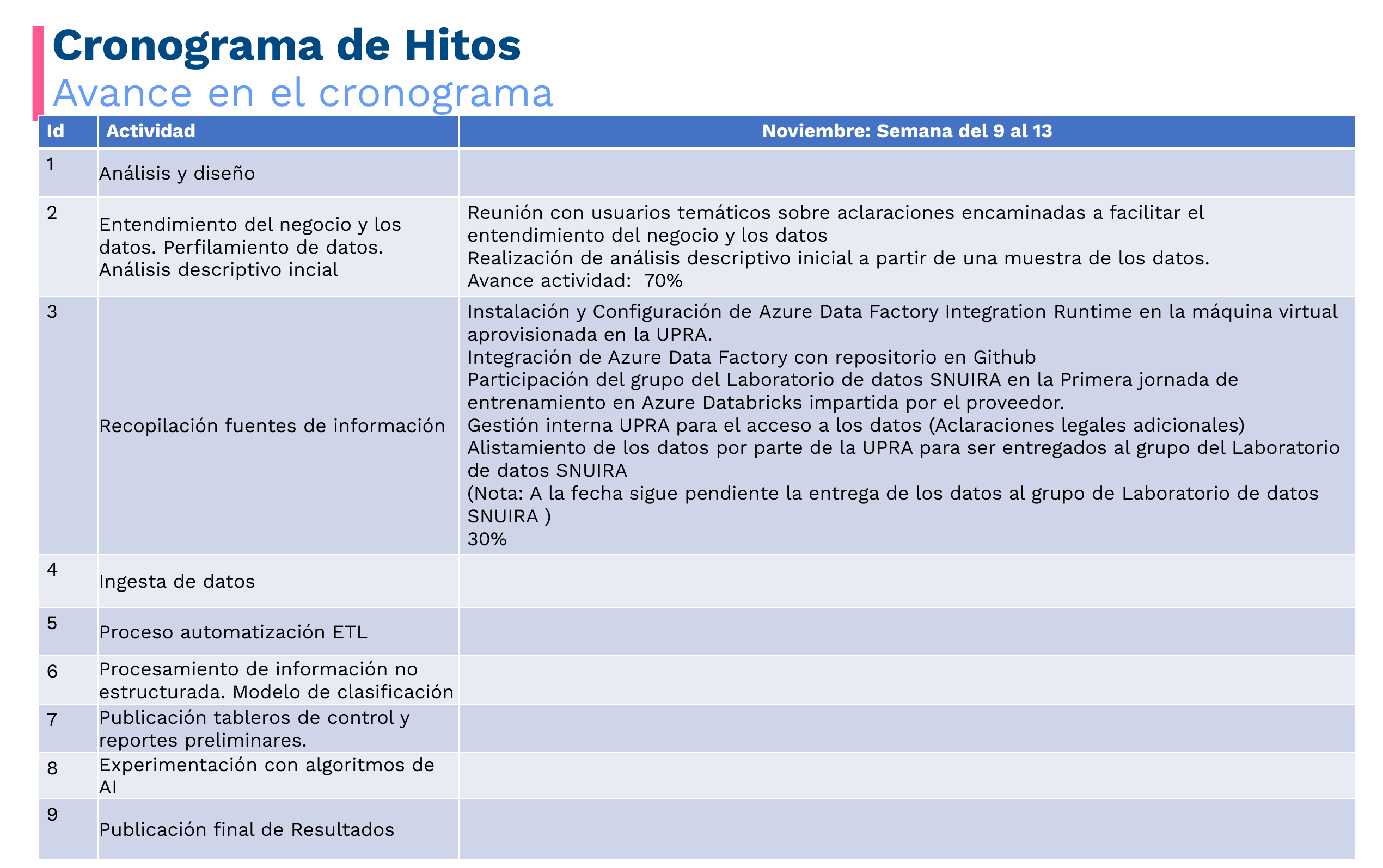

# Cronograma de Hitos
Avance en el cronograma

| Id | Actividad | Noviembre: Semana del 9 al 13 |
| --- | --- | --- |
| 1 | Análisis y diseño |  |
| 2 | Entendimiento del negocio y los datos. Perfilamiento de datos. Análisis descriptivo incial | Reunión con usuarios temáticos sobre aclaraciones encaminadas a facilitar el entendimiento del negocio y los datos Realización de análisis descriptivo inicial a partir de una muestra de los datos. Avance actividad: 70% |
| 3 | Recopilación fuentes de información | Instalación y Configuración de Azure Data Factory Integration Runtime en la máquina virtual aprovisionada en la UPRA. Integración de Azure Data Factory con repositorio en Github Participación del grupo del Laboratorio de datos SNUIRA en la Primera jornada de entrenamiento en Azure Databricks impartida por el proveedor. Gestión interna UPRA para el acceso a los datos (Aclaraciones legales adicionales) Alistamiento de los datos por parte de la UPRA para ser entregados al grupo del Laboratorio de datos SNUIRA (Nota: A la fecha sigue pendiente la entrega de los datos al grupo de Laboratorio de datos SNUIRA ) 30% |
| 4 | Ingesta de datos |  |
| 5 | Proceso automatización ETL |  |
| 6 | Procesamiento de información no estructurada. Modelo de clasificación |  |
| 7 | Publicación tableros de control y reportes preliminares. |  |
| 8 | Experimentación con algoritmos de AI |  |
| 9 | Publicación final de Resultados |  |